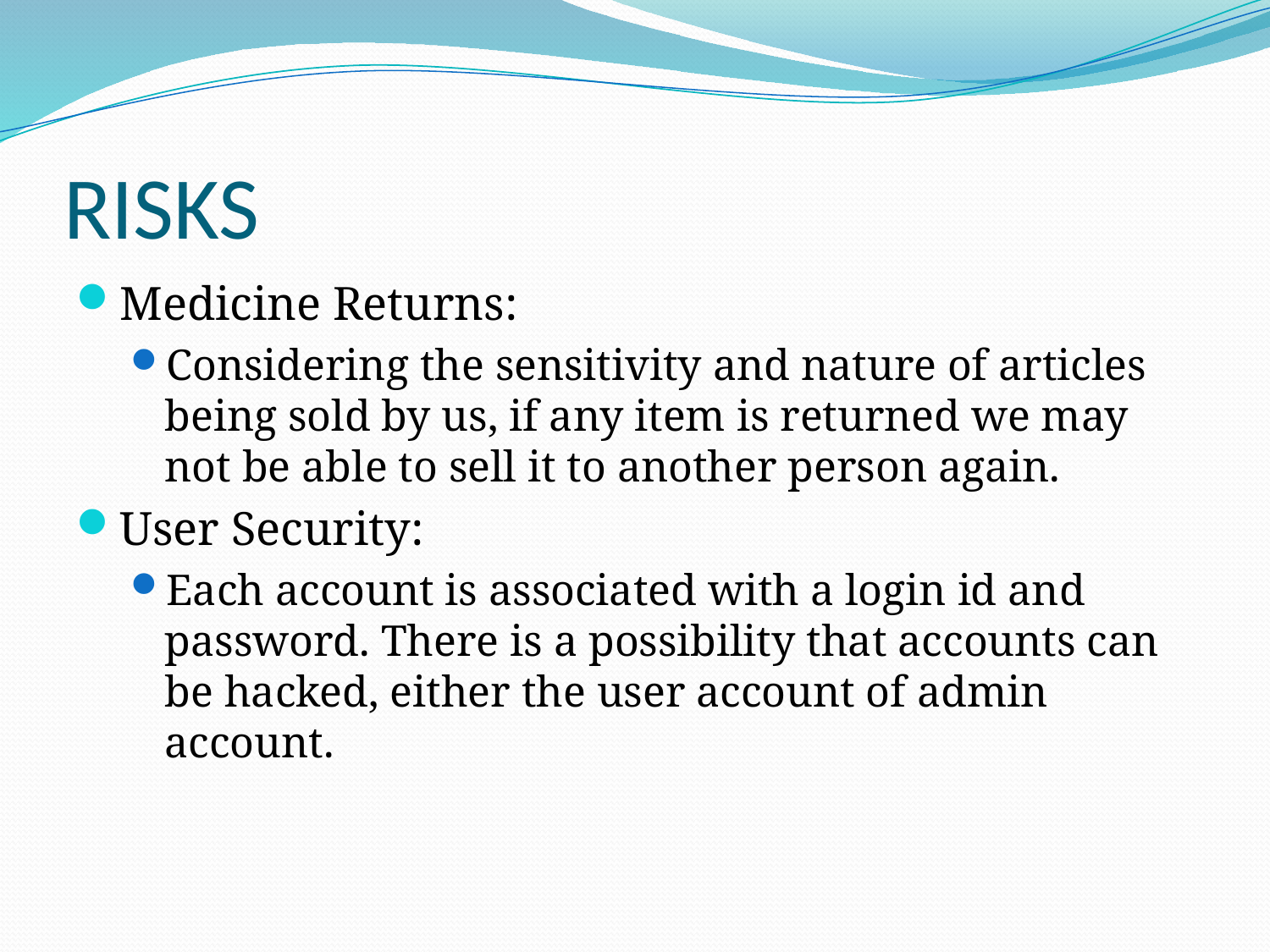

# RISKS
Medicine Returns:
Considering the sensitivity and nature of articles being sold by us, if any item is returned we may not be able to sell it to another person again.
User Security:
Each account is associated with a login id and password. There is a possibility that accounts can be hacked, either the user account of admin account.